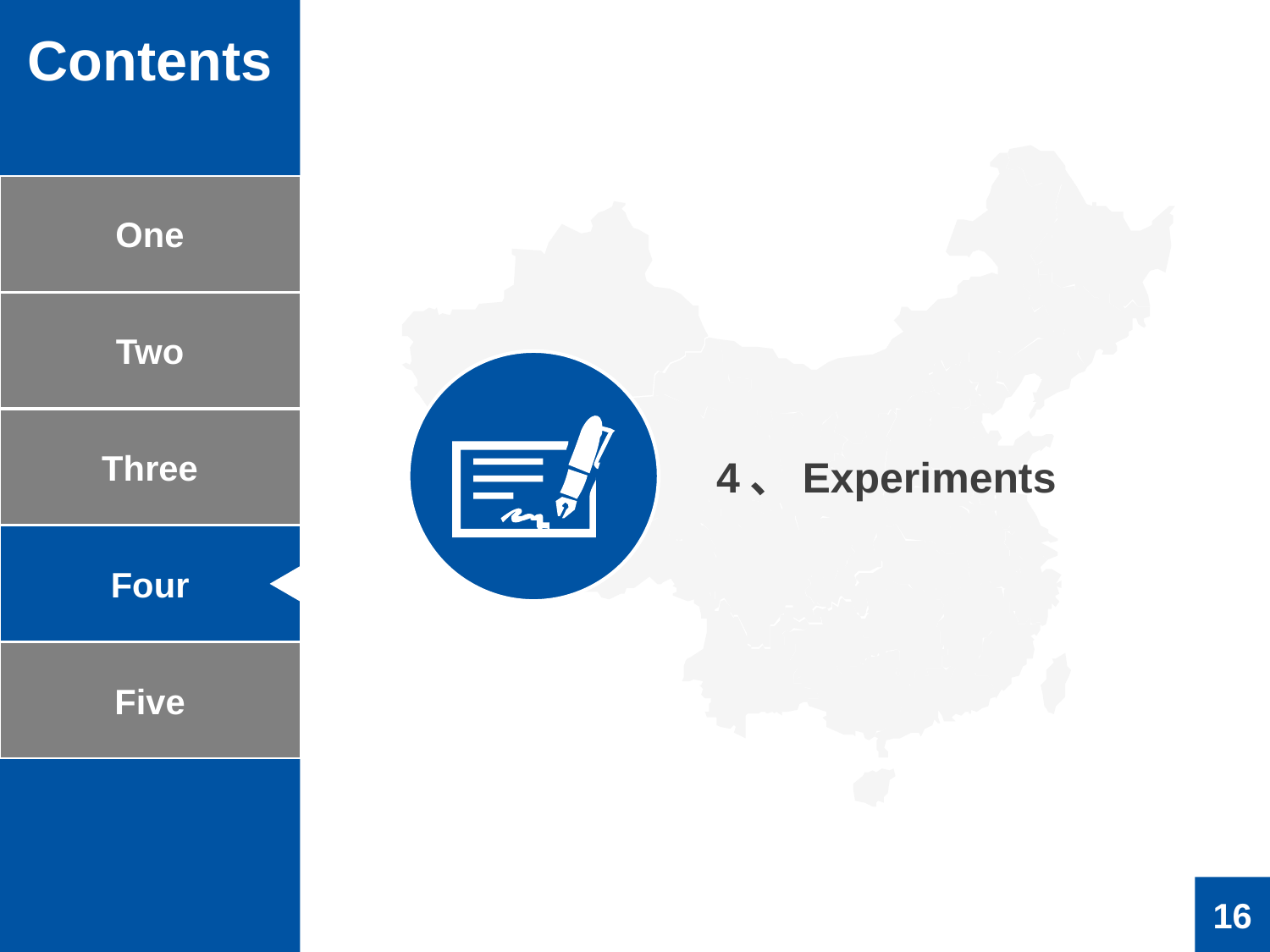

Contents

One
Two

Three
4、Experiments
Four

Five
16